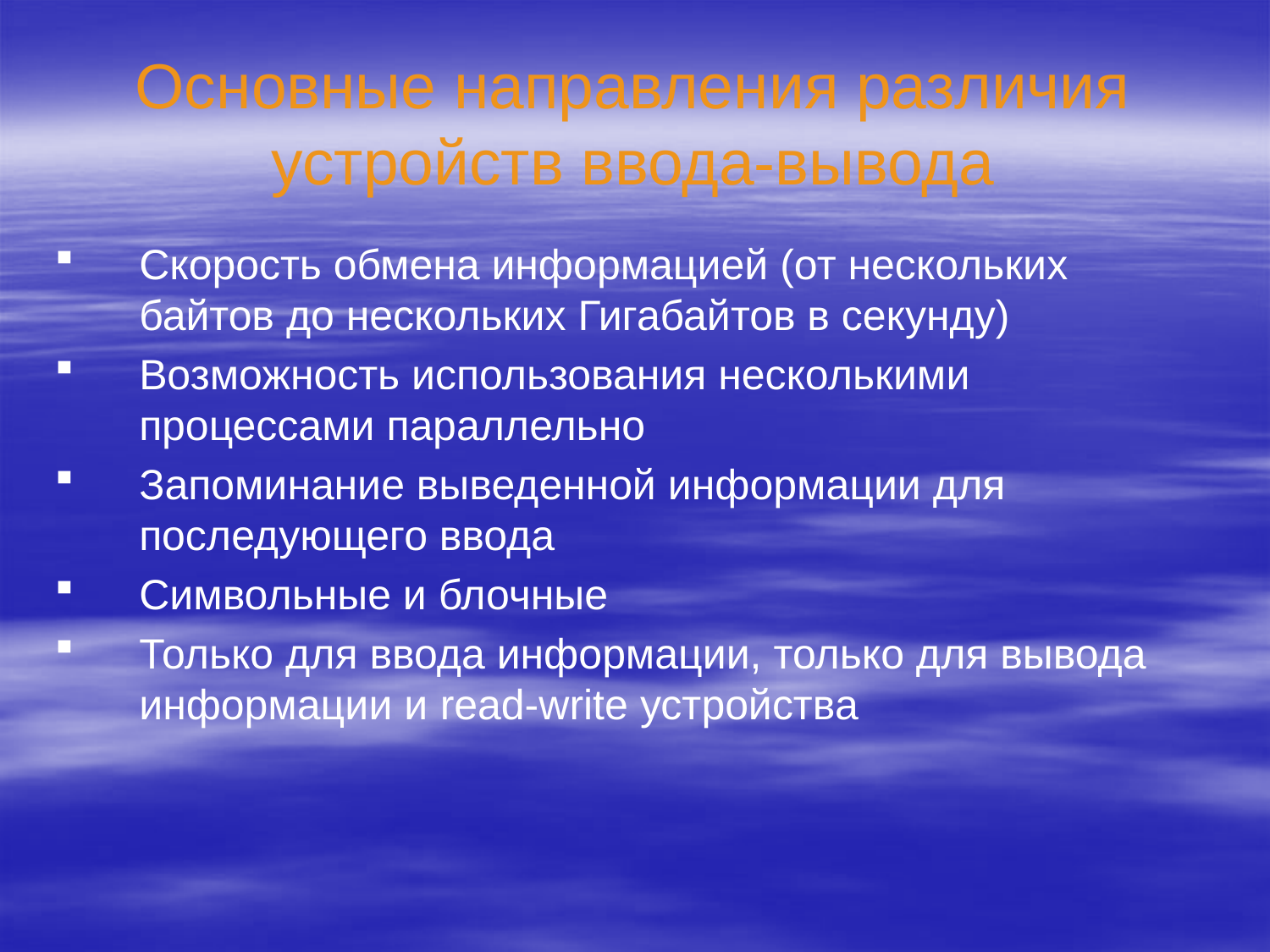

# Основные направления различия устройств ввода-вывода
Скорость обмена информацией (от нескольких байтов до нескольких Гигабайтов в секунду)
Возможность использования несколькими процессами параллельно
Запоминание выведенной информации для последующего ввода
Символьные и блочные
Только для ввода информации, только для вывода информации и read-write устройства